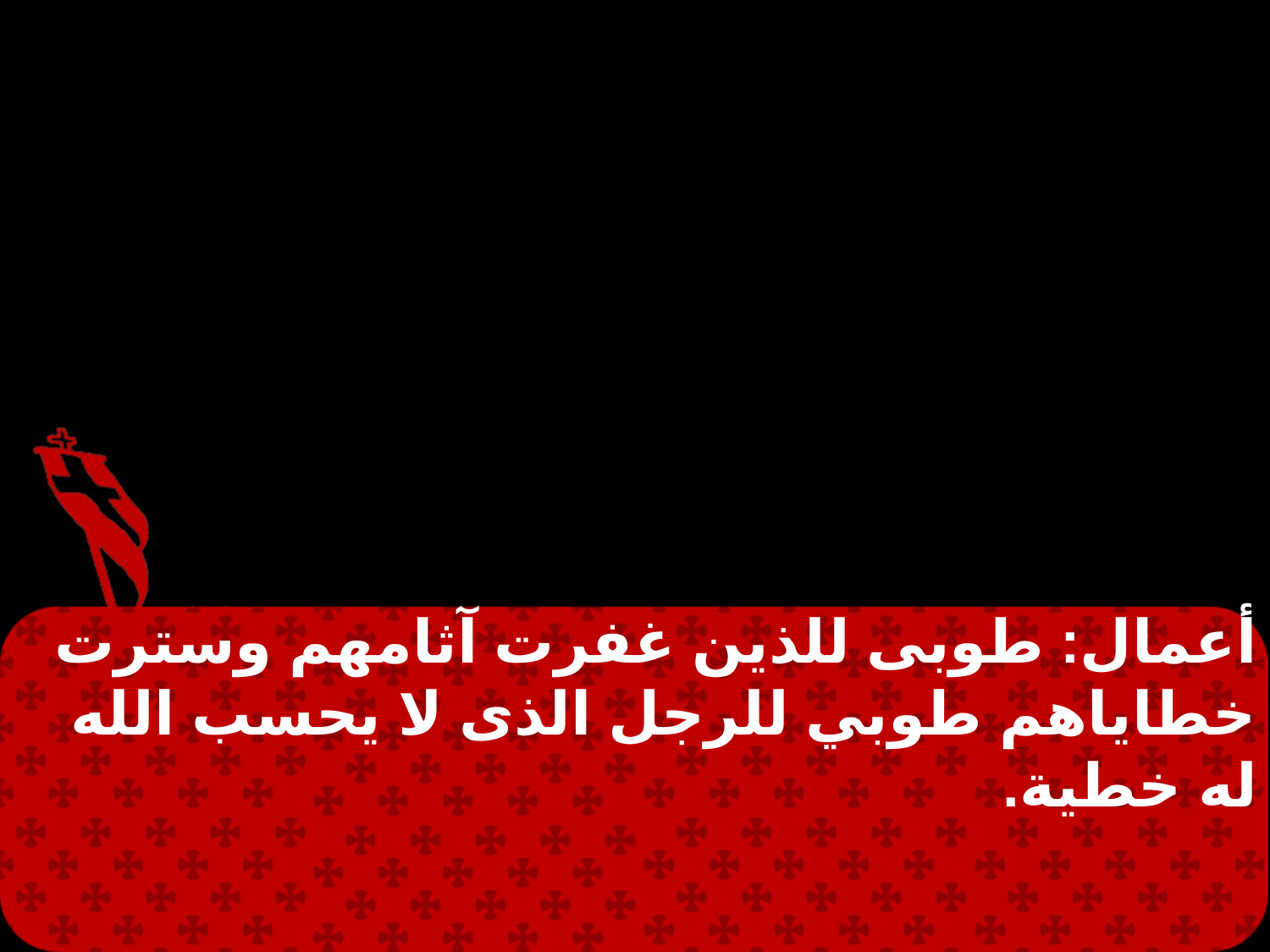

أعمال: طوبى للذين غفرت آثامهم وسترت خطاياهم طوبي للرجل الذى لا يحسب الله له خطية.